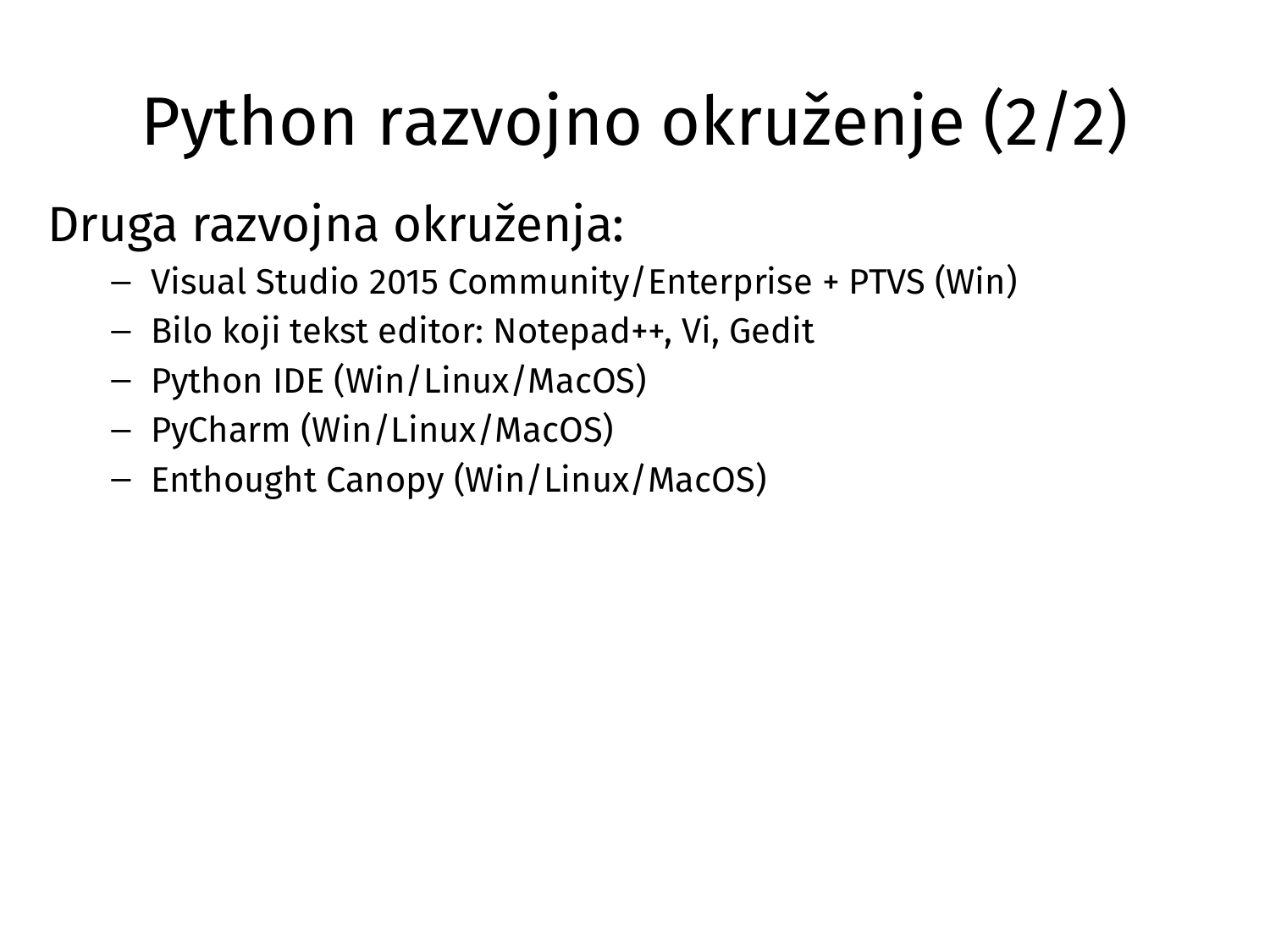

# Python razvojno okruženje (2/2)
Druga razvojna okruženja:
Visual Studio 2015 Community/Enterprise + PTVS (Win)
Bilo koji tekst editor: Notepad++, Vi, Gedit
Python IDE (Win/Linux/MacOS)
PyCharm (Win/Linux/MacOS)
Enthought Canopy (Win/Linux/MacOS)